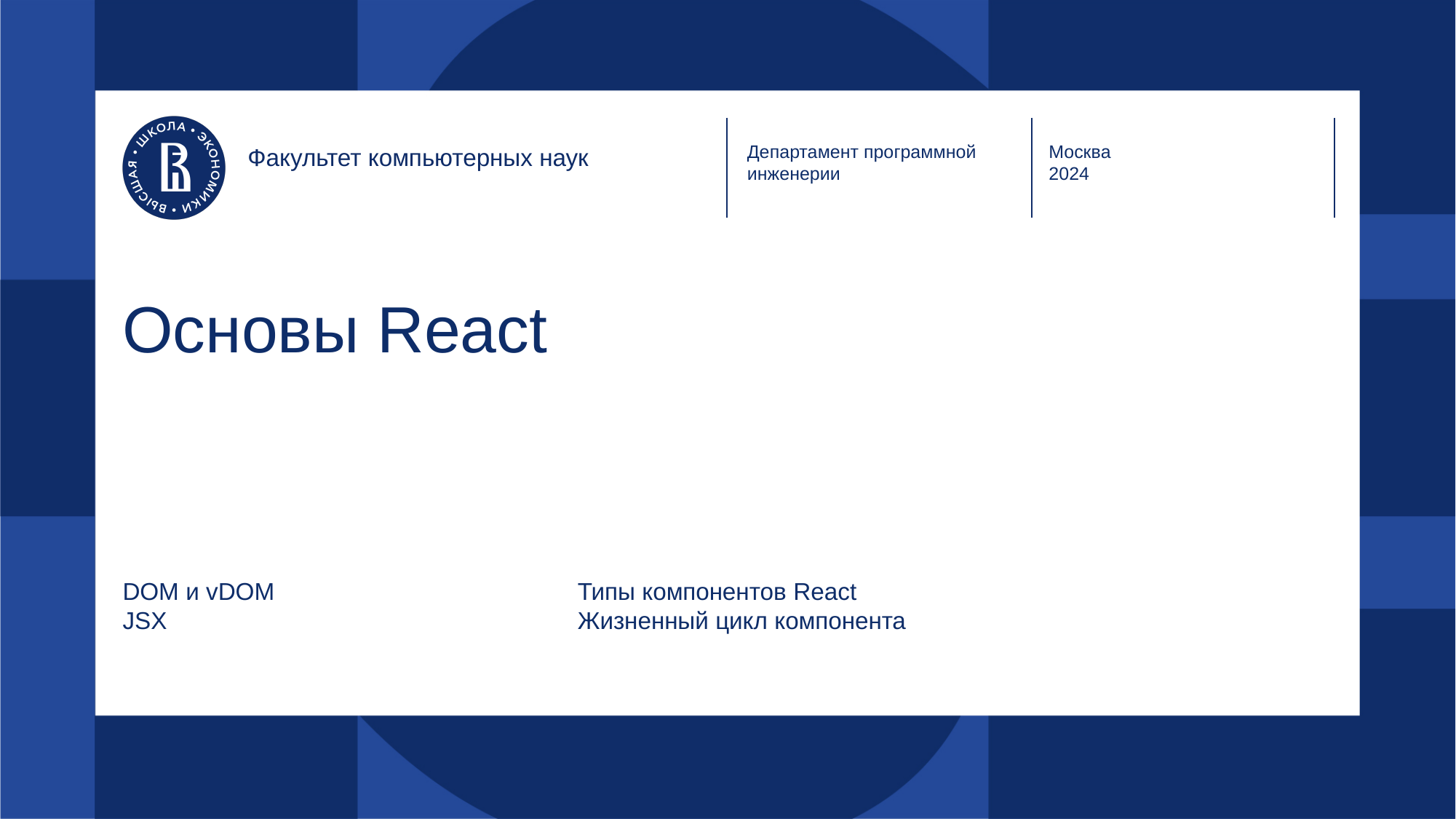

Департамент программной инженерии
Москва
2024
Факультет компьютерных наук
# Основы React
DOM и vDOM
JSX
Типы компонентов React
Жизненный цикл компонента